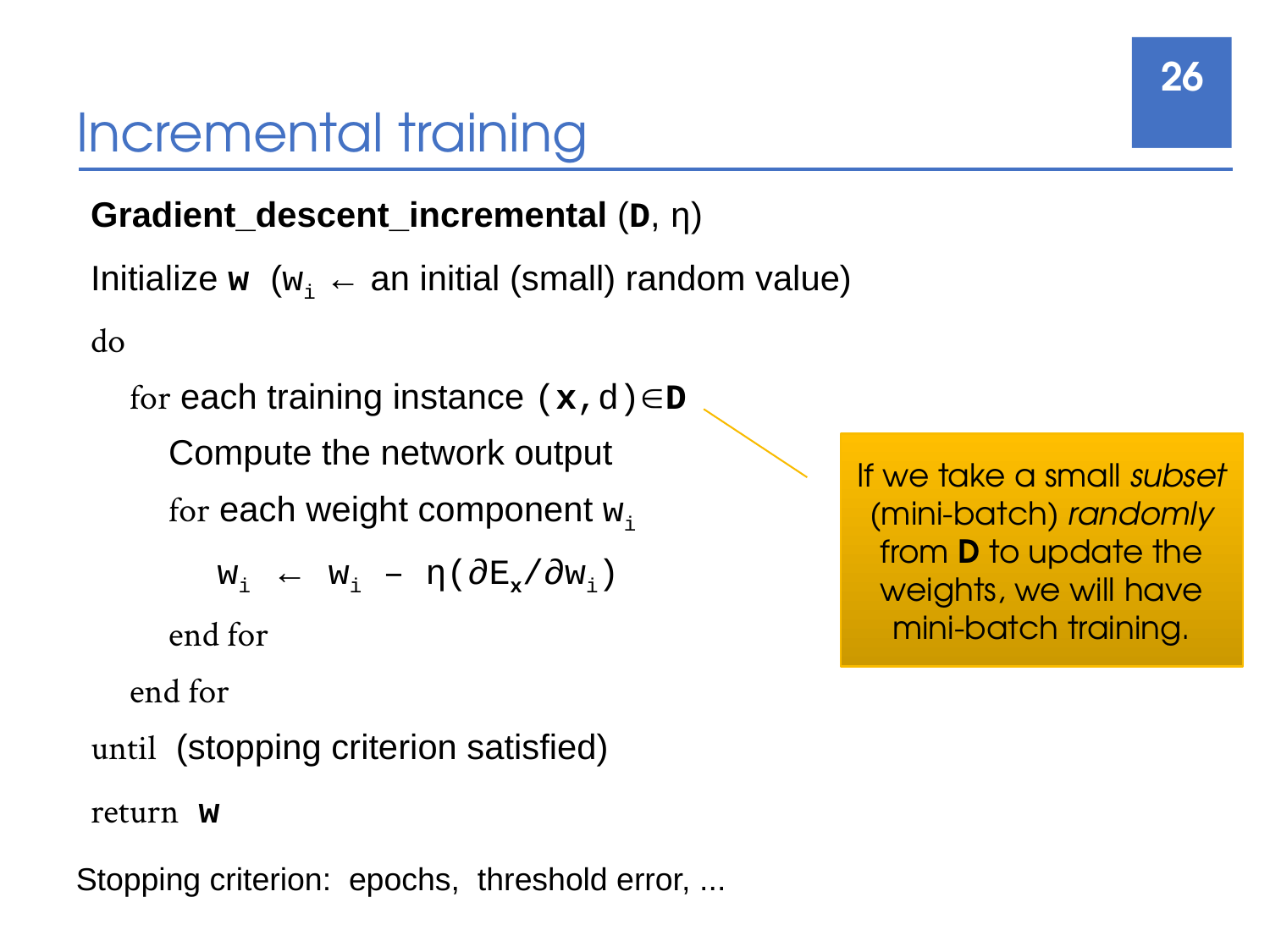

26
# Incremental training

Gradient_descent_incremental (D, η)
Initialize w (wi ← an initial (small) random value)
do
    for each training instance (x,d)∈D
        Compute the network output
        for each weight component wi
             wi ← wi – η(∂Ex/∂wi)
        end for
    end for
until  (stopping criterion satisfied)
return  w

If we take a small subset (mini-batch) randomly from D to update the weights, we will have mini-batch training.
Stopping criterion:  epochs,  threshold error, ...